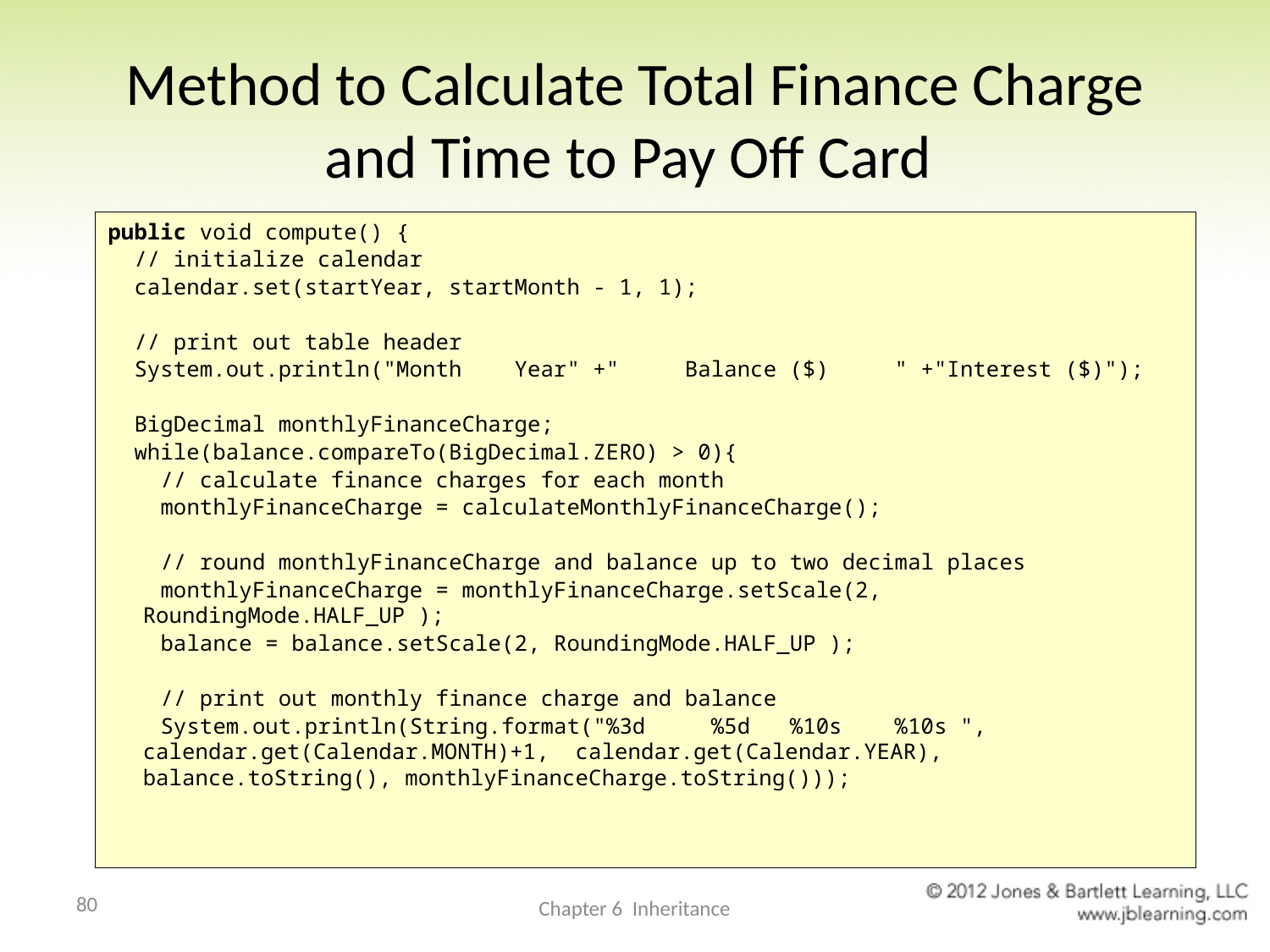

# Method to Calculate Total Finance Charge and Time to Pay Off Card
public void compute() {
  // initialize calendar
  calendar.set(startYear, startMonth - 1, 1);

  // print out table header
  System.out.println("Month    Year" +"     Balance ($)     " +"Interest ($)");

  BigDecimal monthlyFinanceCharge;
  while(balance.compareTo(BigDecimal.ZERO) > 0){
    // calculate finance charges for each month
    monthlyFinanceCharge = calculateMonthlyFinanceCharge();

    // round monthlyFinanceCharge and balance up to two decimal places
    monthlyFinanceCharge = monthlyFinanceCharge.setScale(2, RoundingMode.HALF_UP );
    balance = balance.setScale(2, RoundingMode.HALF_UP );

    // print out monthly finance charge and balance
    System.out.println(String.format("%3d     %5d   %10s    %10s ", calendar.get(Calendar.MONTH)+1,  calendar.get(Calendar.YEAR), balance.toString(), monthlyFinanceCharge.toString()));

80
Chapter 6  Inheritance